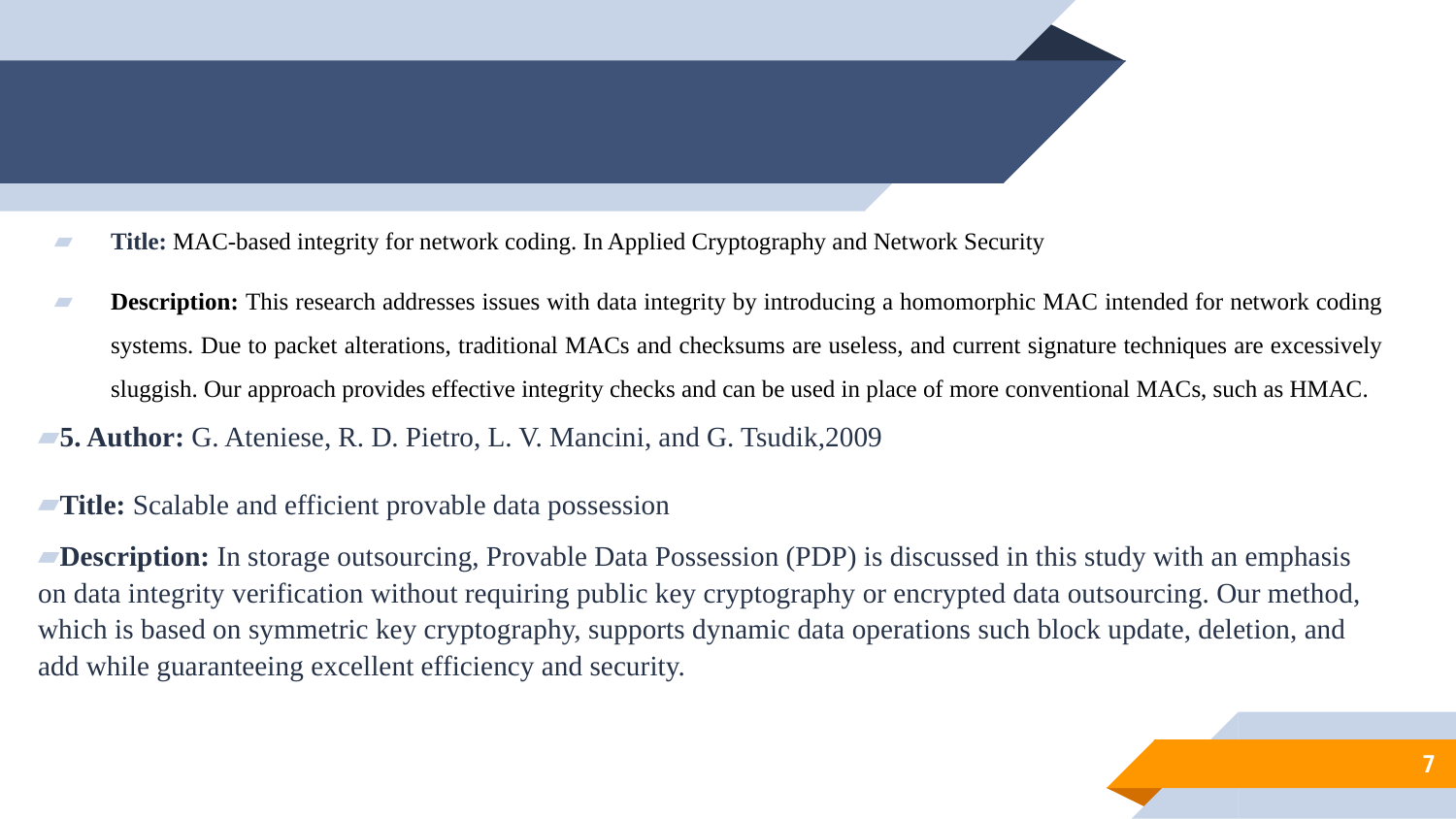

Title: MAC-based integrity for network coding. In Applied Cryptography and Network Security
Description: This research addresses issues with data integrity by introducing a homomorphic MAC intended for network coding systems. Due to packet alterations, traditional MACs and checksums are useless, and current signature techniques are excessively sluggish. Our approach provides effective integrity checks and can be used in place of more conventional MACs, such as HMAC.
5. Author: G. Ateniese, R. D. Pietro, L. V. Mancini, and G. Tsudik,2009
Title: Scalable and efficient provable data possession
Description: In storage outsourcing, Provable Data Possession (PDP) is discussed in this study with an emphasis on data integrity verification without requiring public key cryptography or encrypted data outsourcing. Our method, which is based on symmetric key cryptography, supports dynamic data operations such block update, deletion, and add while guaranteeing excellent efficiency and security.

7